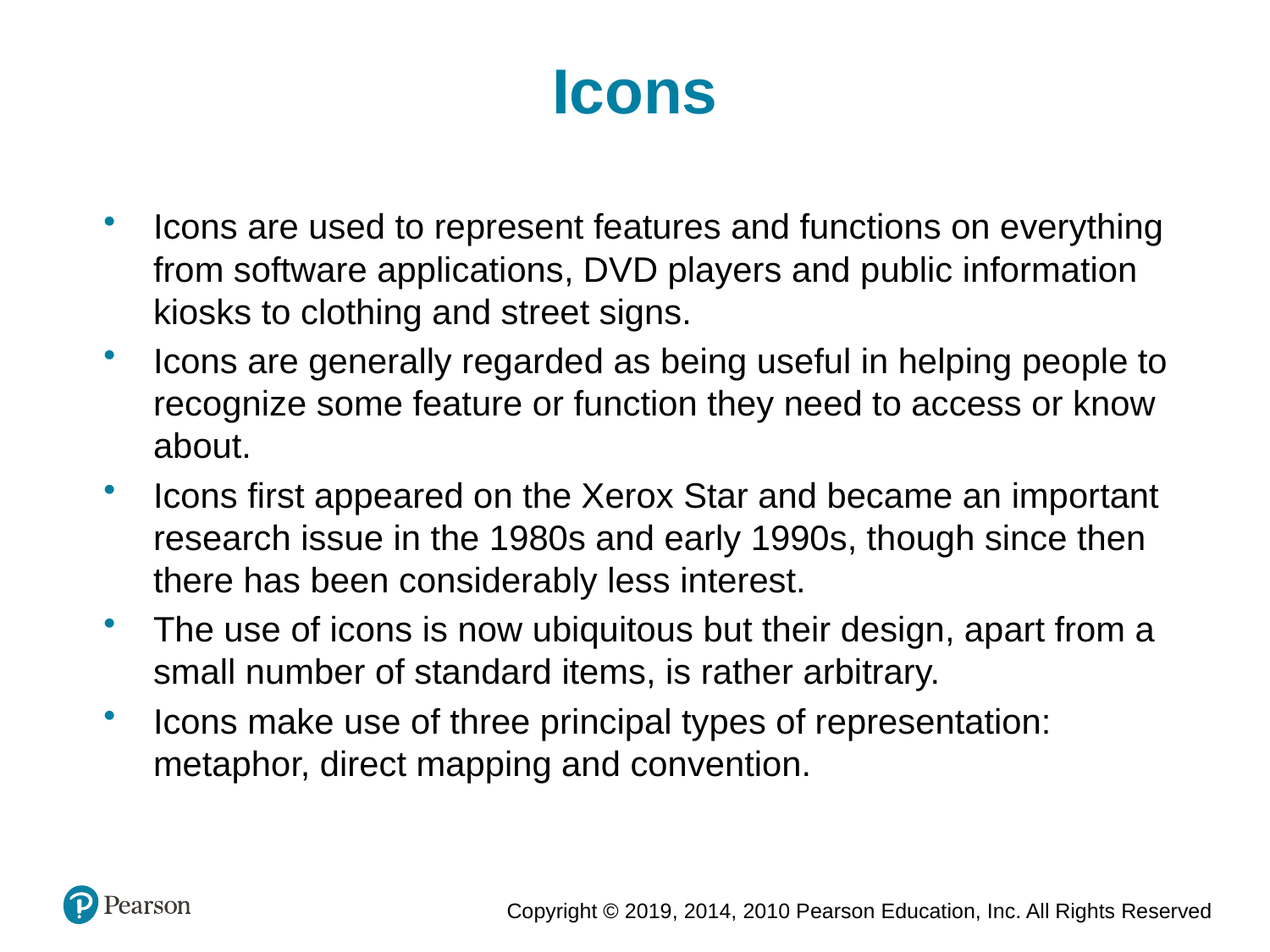

Icons
Icons are used to represent features and functions on everything from software applications, DVD players and public information kiosks to clothing and street signs.
Icons are generally regarded as being useful in helping people to recognize some feature or function they need to access or know about.
Icons first appeared on the Xerox Star and became an important research issue in the 1980s and early 1990s, though since then there has been considerably less interest.
The use of icons is now ubiquitous but their design, apart from a small number of standard items, is rather arbitrary.
Icons make use of three principal types of representation: metaphor, direct mapping and convention.